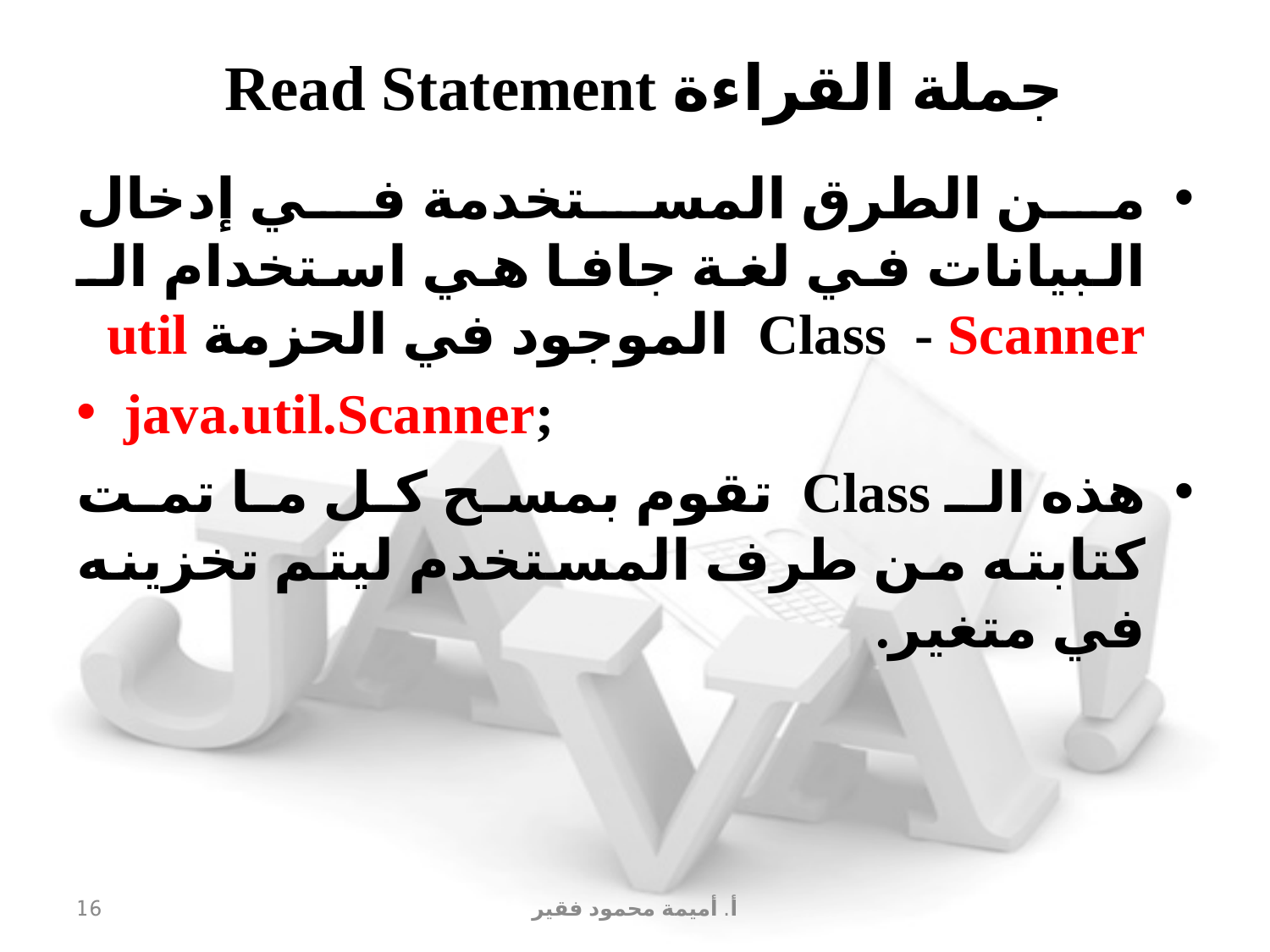

# جملة القراءة Read Statement
من الطرق المستخدمة في إدخال البيانات في لغة جافا هي استخدام الـ Class  - Scanner  الموجود في الحزمة util
java.util.Scanner;
هذه الـ Class  تقوم بمسح كل ما تمت كتابته من طرف المستخدم ليتم تخزينه في متغير.

16
أ. أميمة محمود فقير